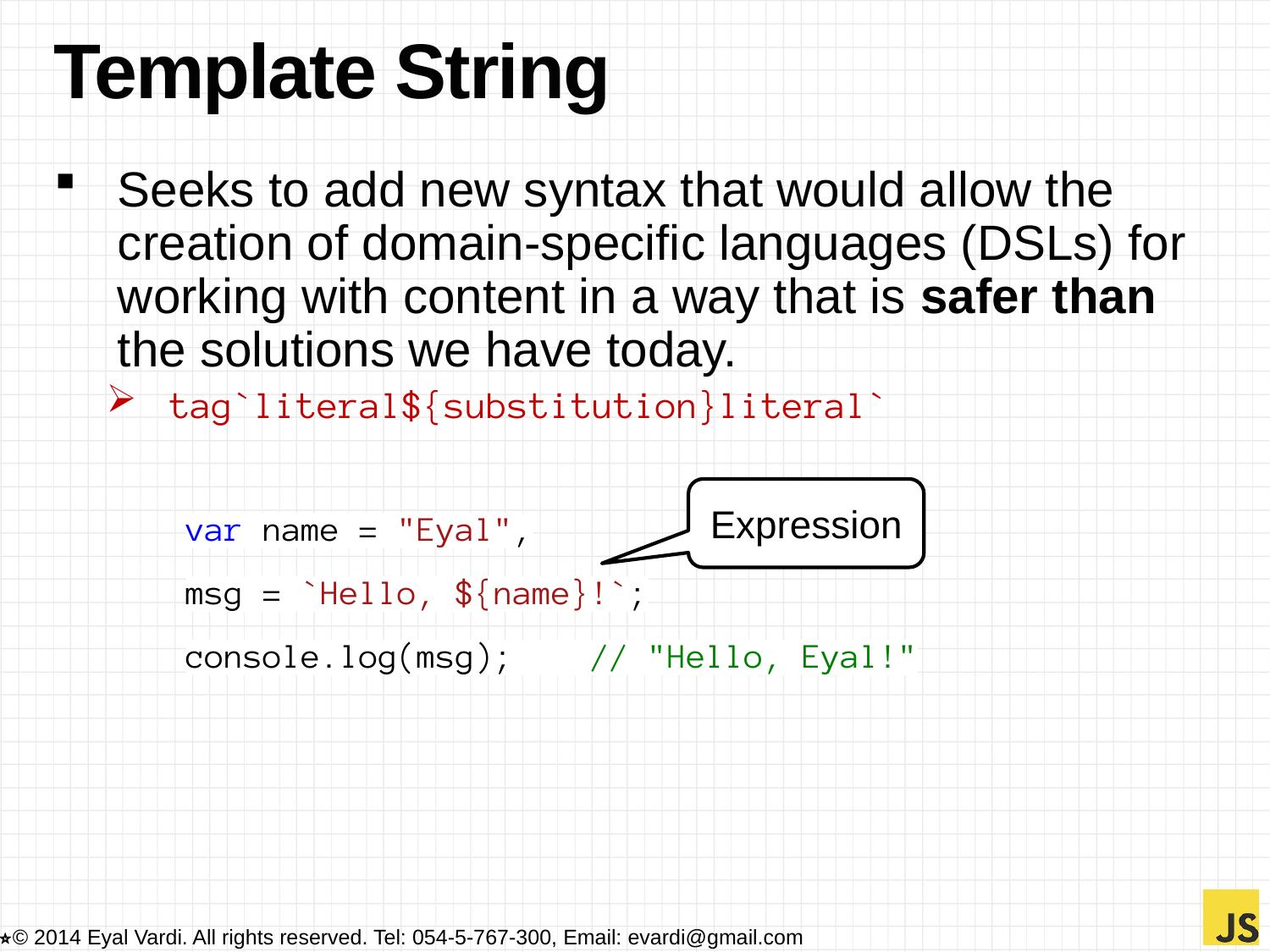

# Template String
Seeks to add new syntax that would allow the creation of domain-specific languages (DSLs) for working with content in a way that is safer than the solutions we have today.
tag`literal${substitution}literal`
var name = "Eyal",
msg = `Hello, ${name}!`;
console.log(msg);    // "Hello, Eyal!"
Expression